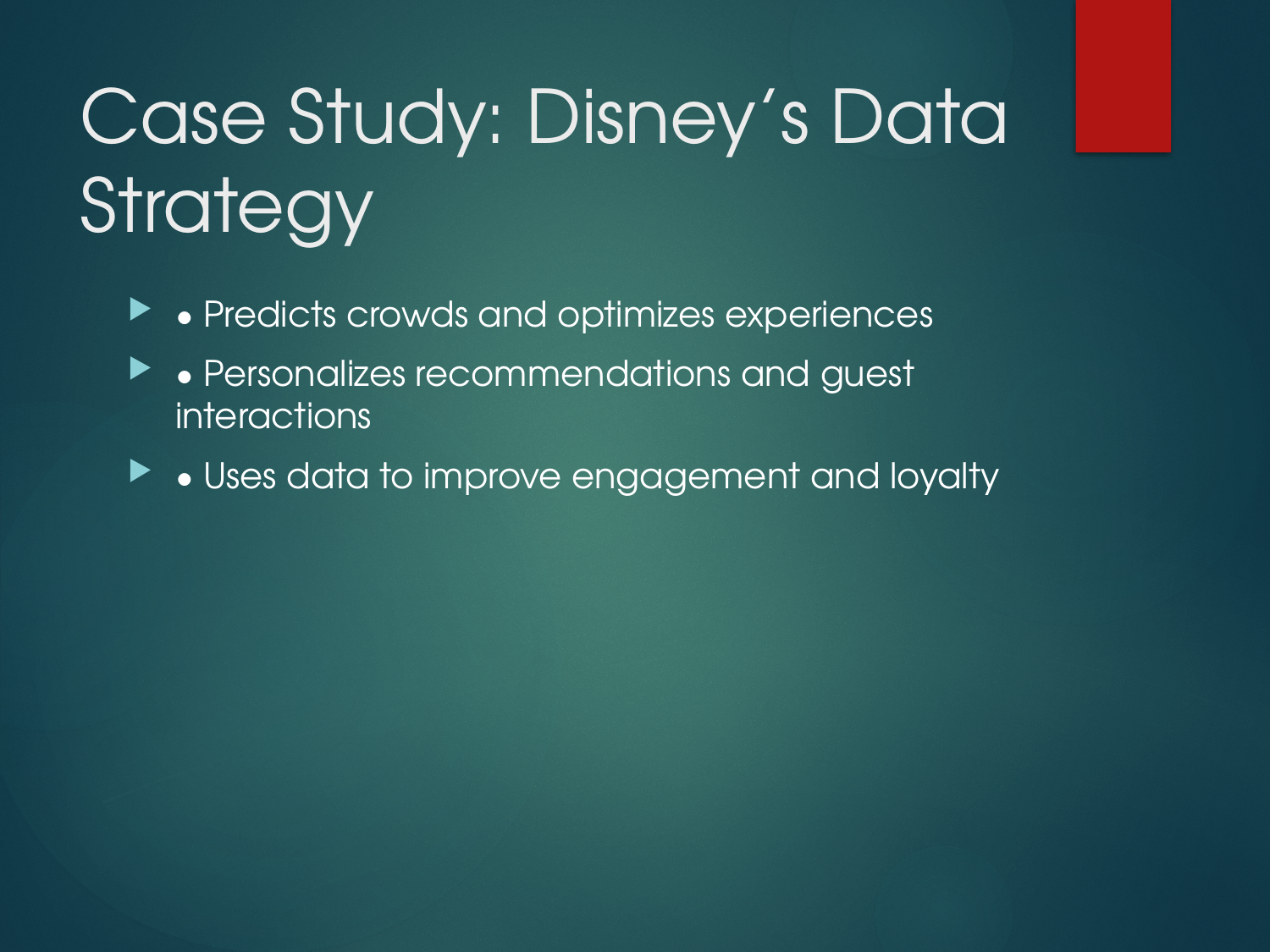

# Case Study: Disney’s Data Strategy
• Predicts crowds and optimizes experiences
• Personalizes recommendations and guest interactions
• Uses data to improve engagement and loyalty